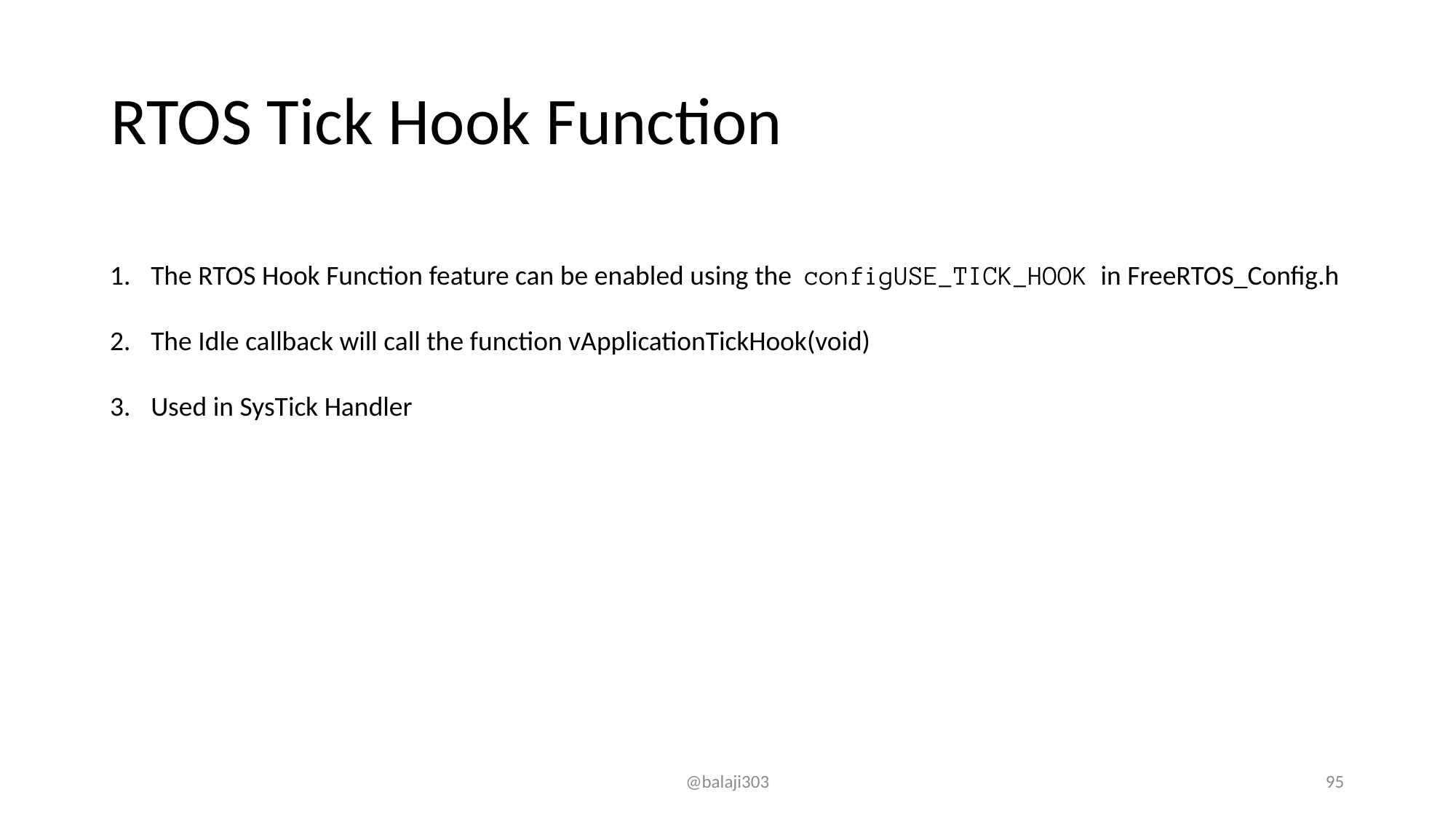

# RTOS Tick Hook Function
The RTOS Hook Function feature can be enabled using the  configUSE_TICK_HOOK  in FreeRTOS_Config.h

The Idle callback will call the function vApplicationTickHook(void)

Used in SysTick Handler

@balaji303
95